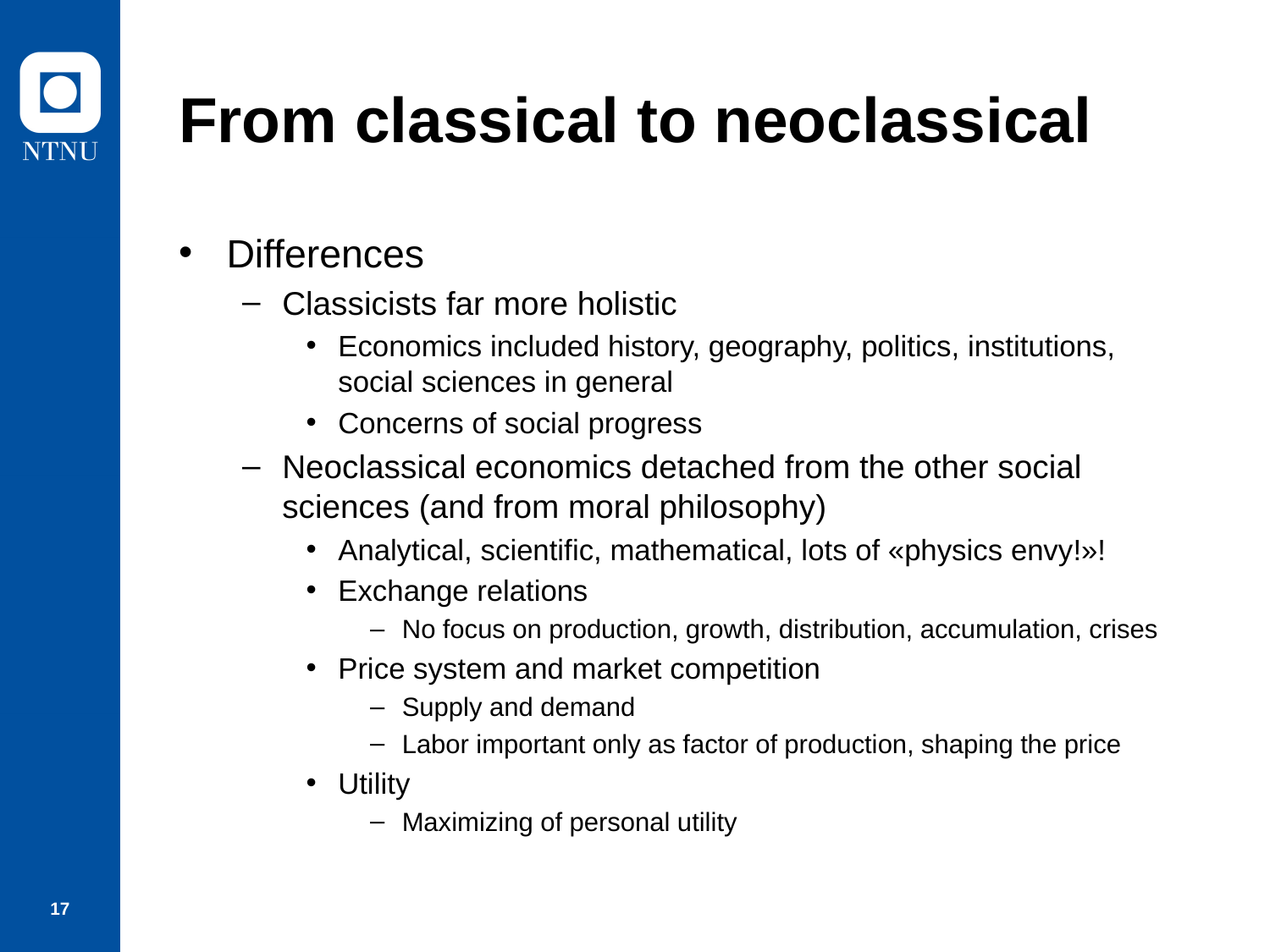

# From classical to neoclassical
Differences
Classicists far more holistic
Economics included history, geography, politics, institutions, social sciences in general
Concerns of social progress
Neoclassical economics detached from the other social sciences (and from moral philosophy)
Analytical, scientific, mathematical, lots of «physics envy!»!
Exchange relations
No focus on production, growth, distribution, accumulation, crises
Price system and market competition
Supply and demand
Labor important only as factor of production, shaping the price
Utility
Maximizing of personal utility